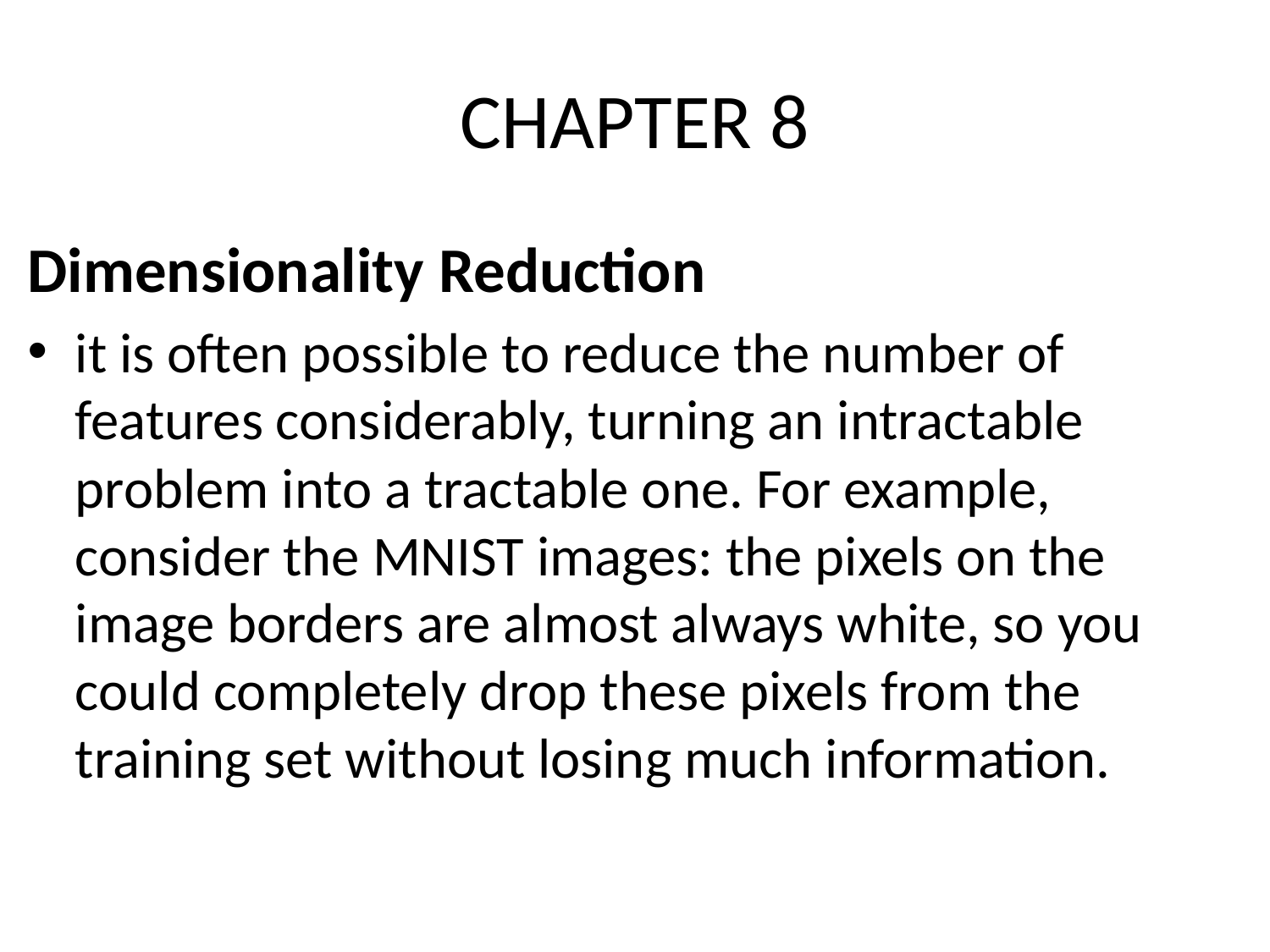

# CHAPTER 8
Dimensionality Reduction
it is often possible to reduce the number of features considerably, turning an intractable problem into a tractable one. For example, consider the MNIST images: the pixels on the image borders are almost always white, so you could completely drop these pixels from the training set without losing much information.